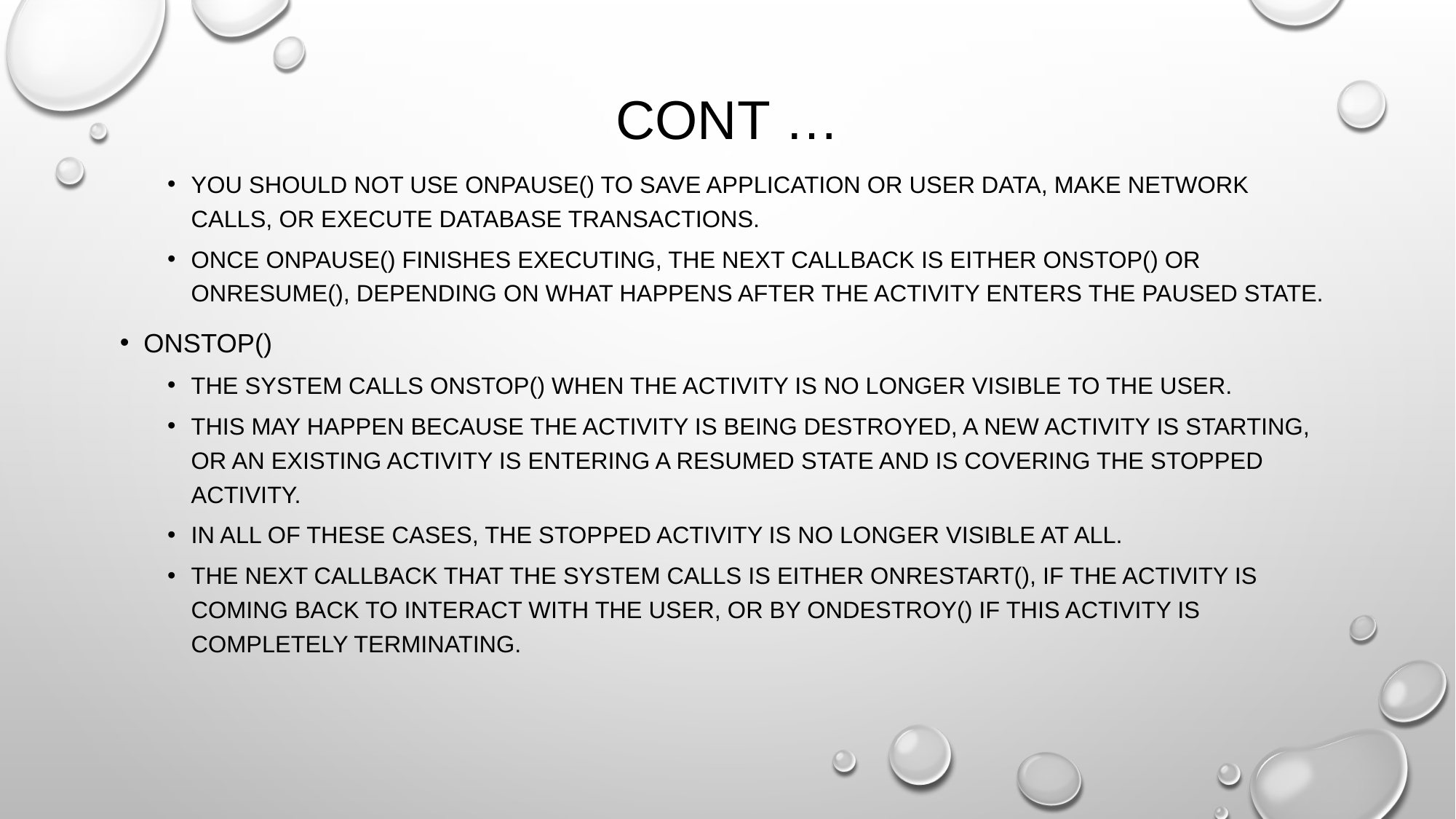

# Cont …
You should not use onPause() to save application or user data, make network calls, or execute database transactions.
Once onPause() finishes executing, the next callback is either onStop() or onResume(), depending on what happens after the activity enters the Paused state.
Onstop()
The system calls onStop() when the activity is no longer visible to the user.
This may happen because the activity is being destroyed, a new activity is starting, or an existing activity is entering a Resumed state and is covering the stopped activity.
In all of these cases, the stopped activity is no longer visible at all.
The next callback that the system calls is either onRestart(), if the activity is coming back to interact with the user, or by onDestroy() if this activity is completely terminating.